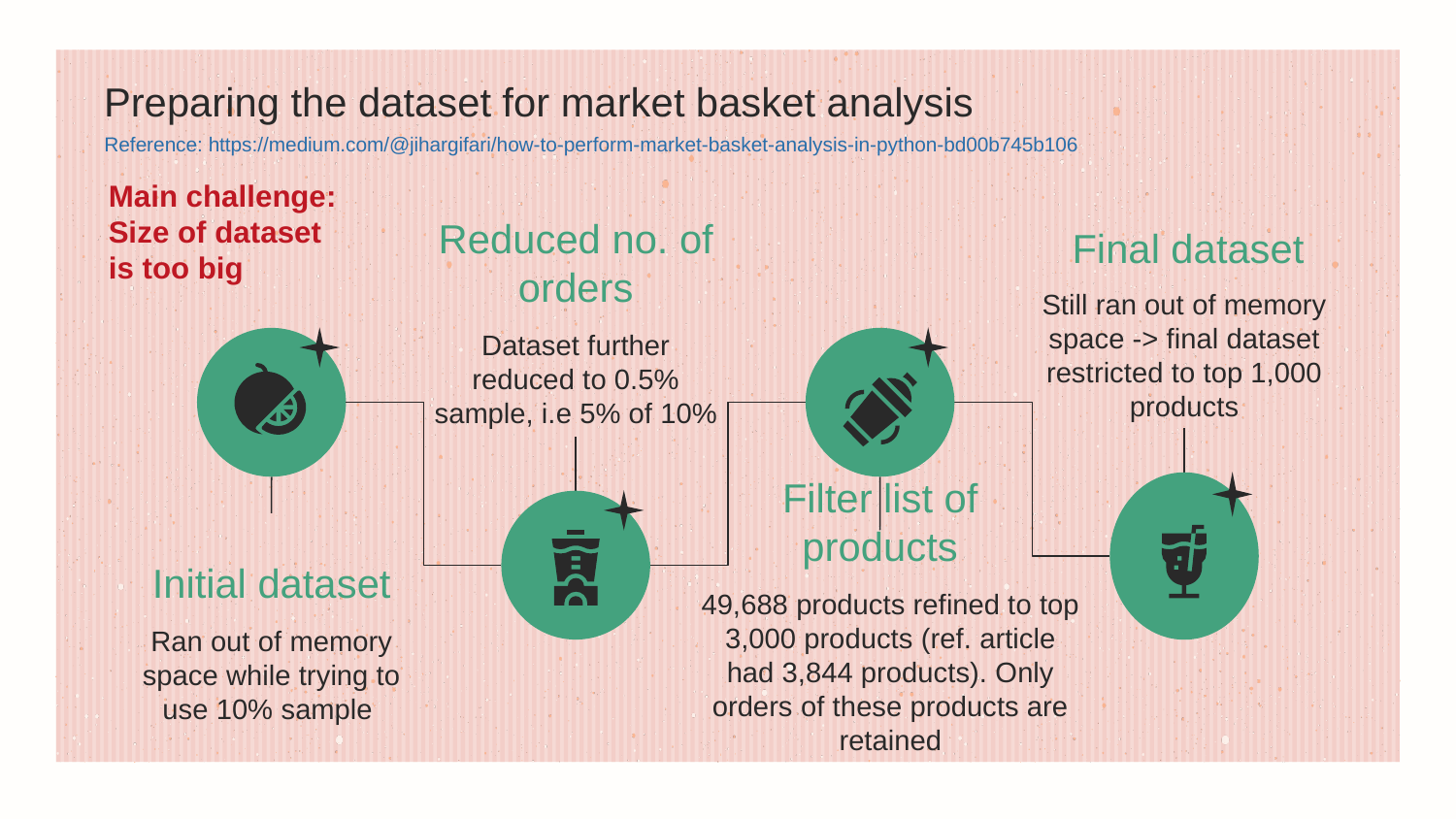

# Preparing the dataset for market basket analysis
Reference: https://medium.com/@jihargifari/how-to-perform-market-basket-analysis-in-python-bd00b745b106
Main challenge:
Size of dataset
is too big
Final dataset
Still ran out of memory space -> final dataset restricted to top 1,000 products

Reduced no. of orders
Dataset further reduced to 0.5% sample, i.e 5% of 10%

Initial dataset
Ran out of memory space while trying to use 10% sample

Filter list of products
49,688 products refined to top 3,000 products (ref. article had 3,844 products). Only orders of these products are retained